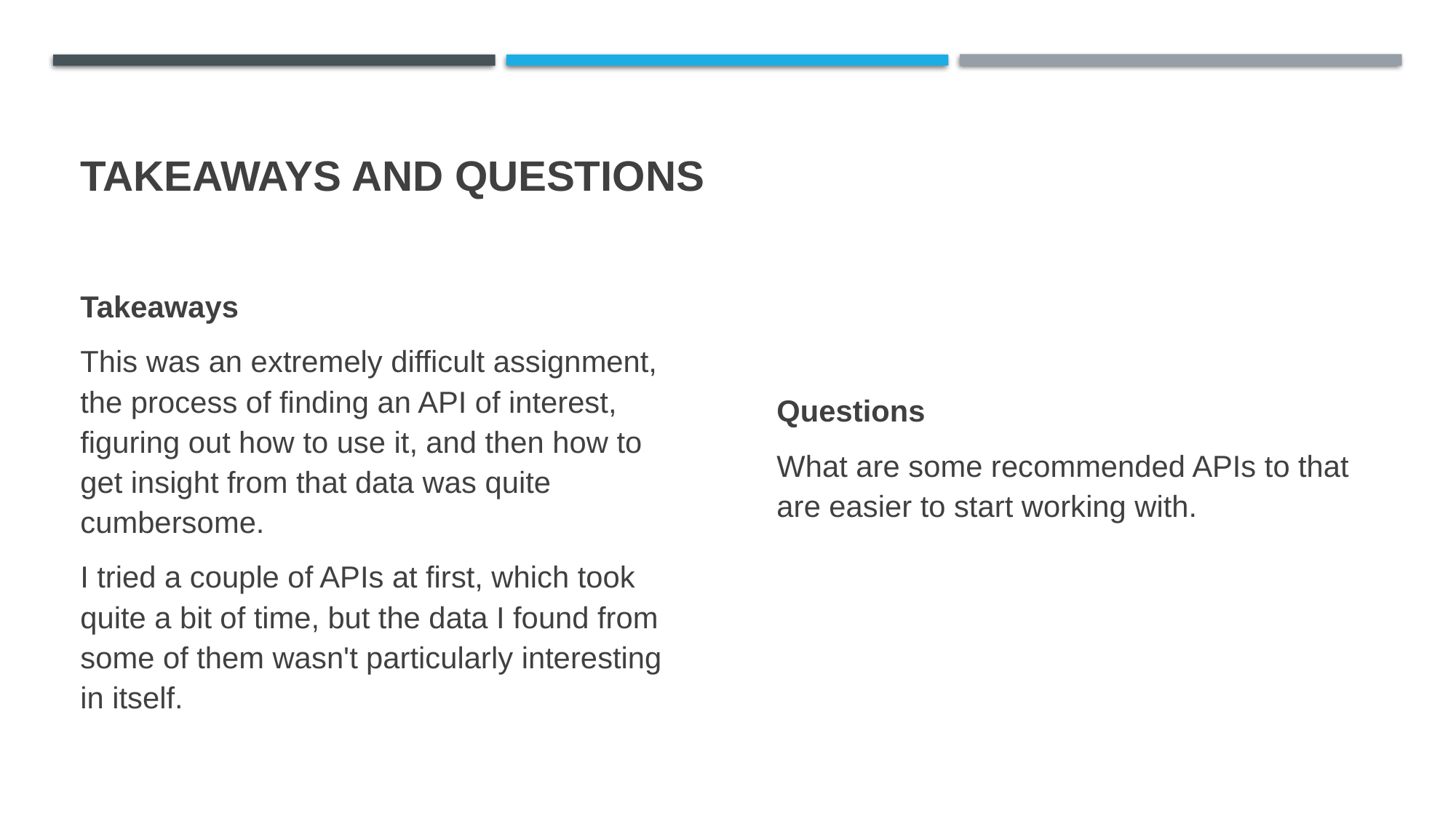

# Takeaways and questions
Takeaways
This was an extremely difficult assignment, the process of finding an API of interest, figuring out how to use it, and then how to get insight from that data was quite cumbersome.
I tried a couple of APIs at first, which took quite a bit of time, but the data I found from some of them wasn't particularly interesting in itself.
Questions
What are some recommended APIs to that are easier to start working with.